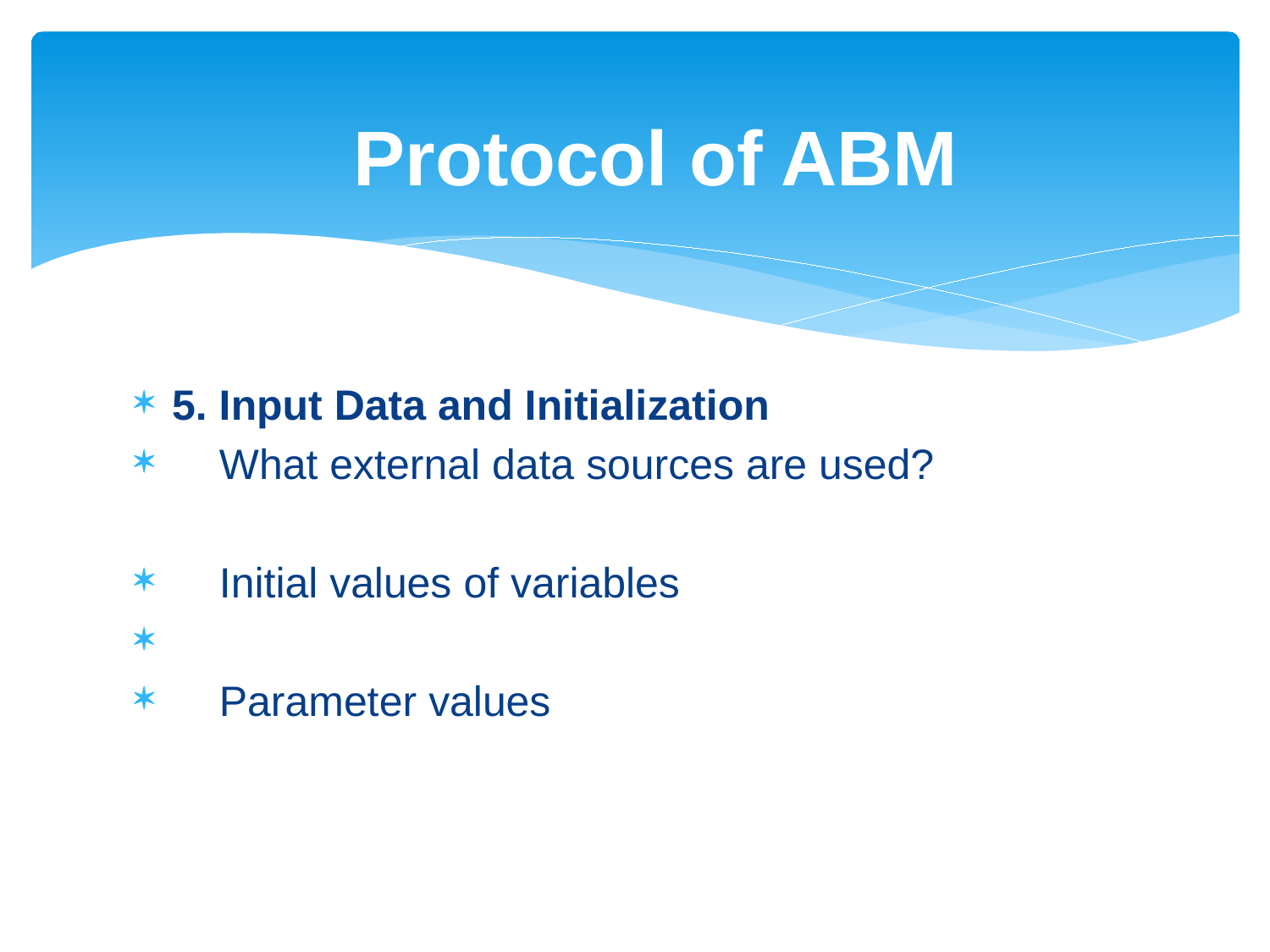

Protocol of ABM
5. Input Data and Initialization
    What external data sources are used?

    Initial values of variables

    Parameter values